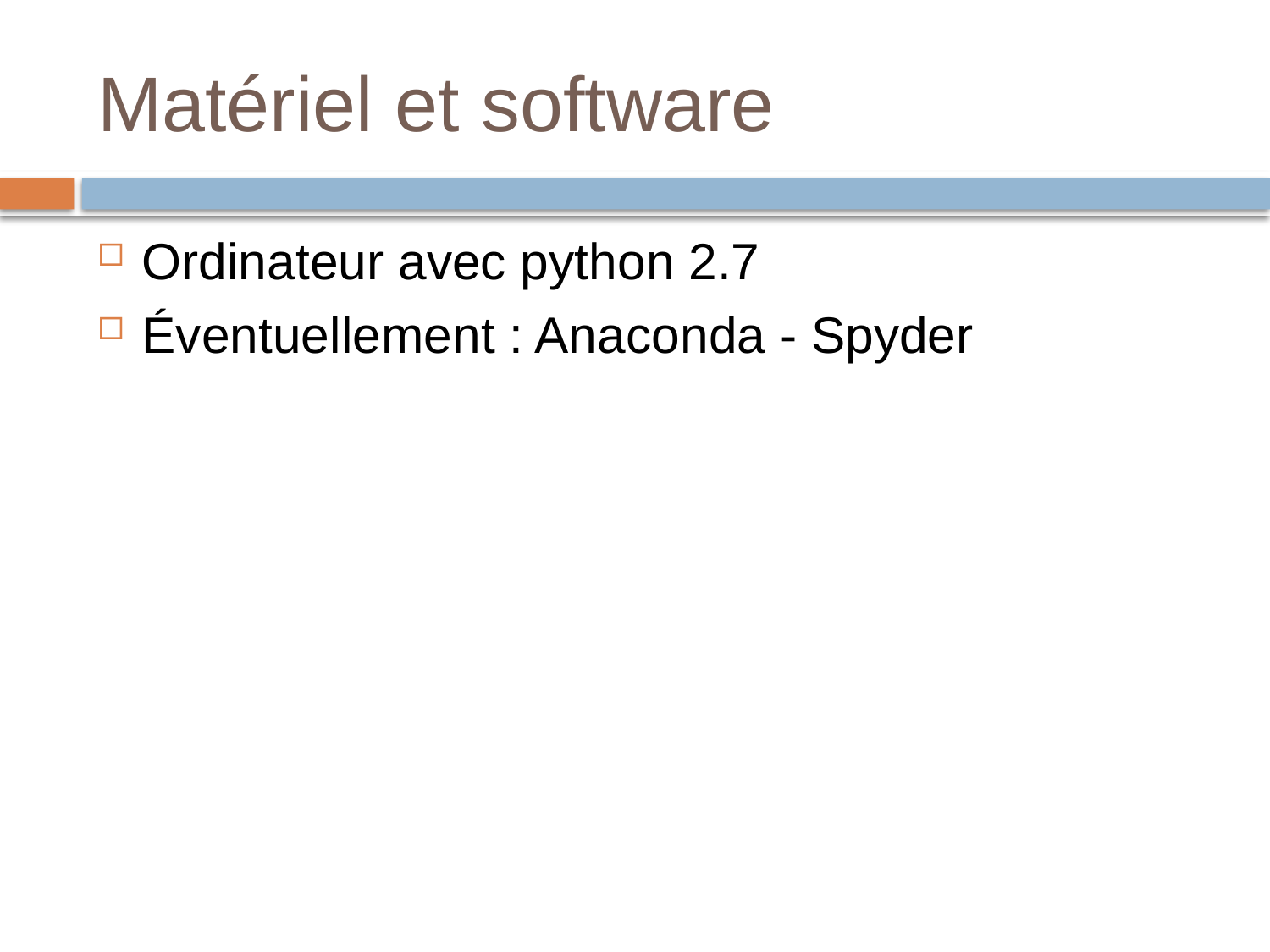

# Matériel et software
Ordinateur avec python 2.7
Éventuellement : Anaconda - Spyder